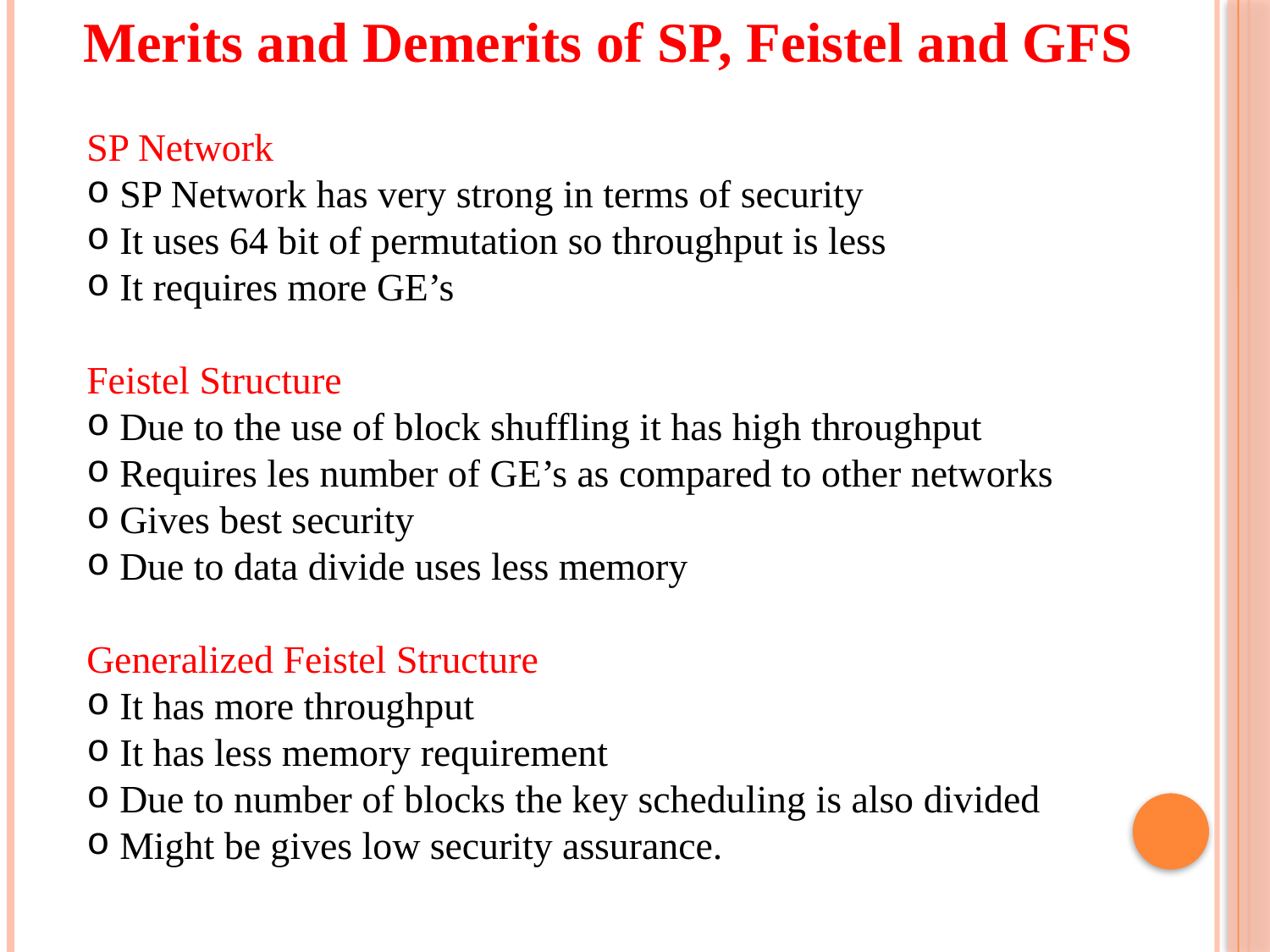

Merits and Demerits of SP, Feistel and GFS
SP Network
 SP Network has very strong in terms of security
 It uses 64 bit of permutation so throughput is less
 It requires more GE’s

Feistel Structure
 Due to the use of block shuffling it has high throughput
 Requires les number of GE’s as compared to other networks
 Gives best security
 Due to data divide uses less memory

Generalized Feistel Structure
 It has more throughput
 It has less memory requirement
 Due to number of blocks the key scheduling is also divided
 Might be gives low security assurance.